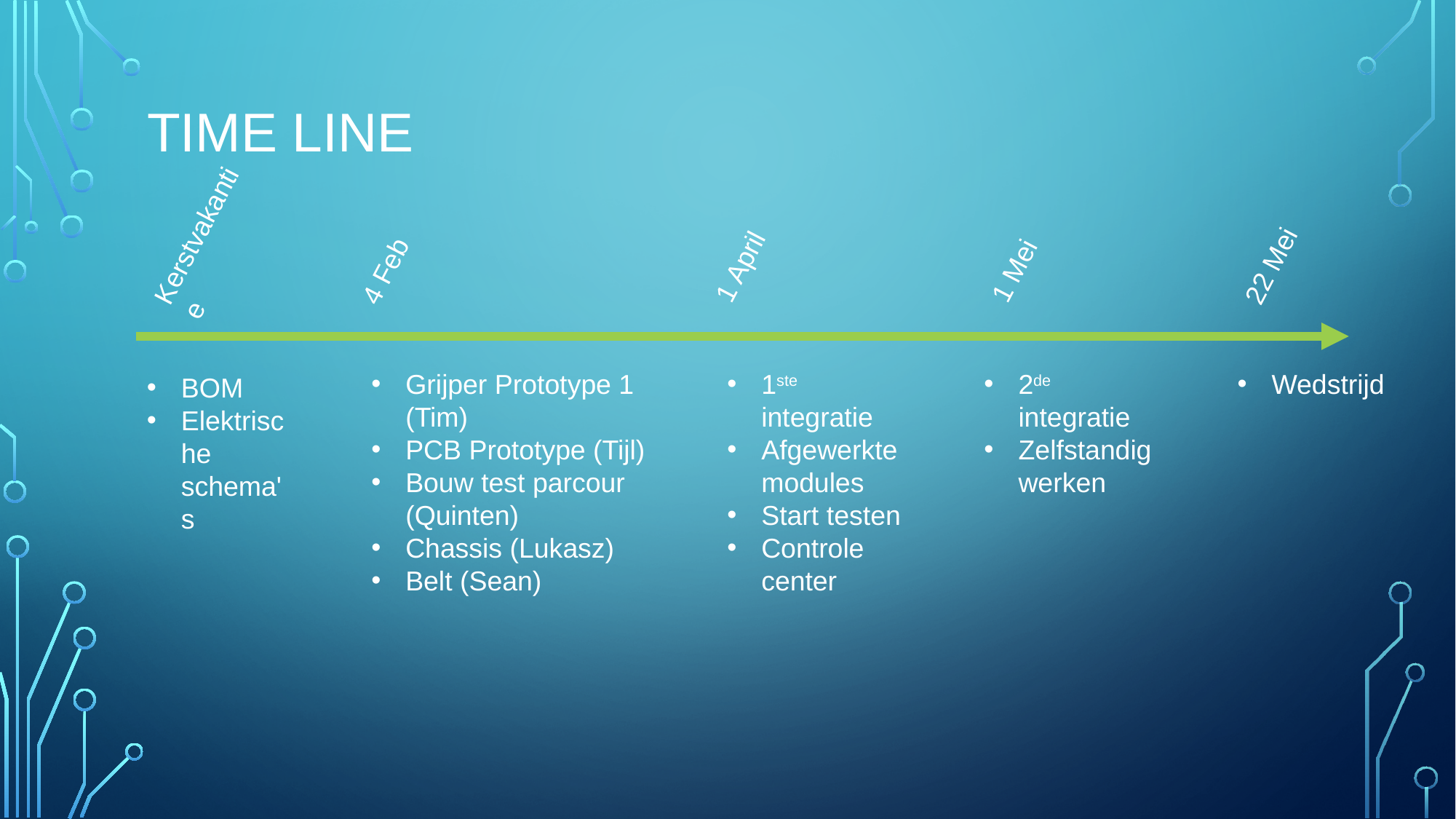

# Time line
1 Mei
1 April
Kerstvakantie
4 Feb
22 Mei
Grijper Prototype 1 (Tim)
PCB Prototype (Tijl)
Bouw test parcour (Quinten)
Chassis (Lukasz)
Belt (Sean)
1ste integratie
Afgewerkte modules
Start testen
Controle center
2de integratie
Zelfstandig werken
Wedstrijd
BOM
Elektrische schema's